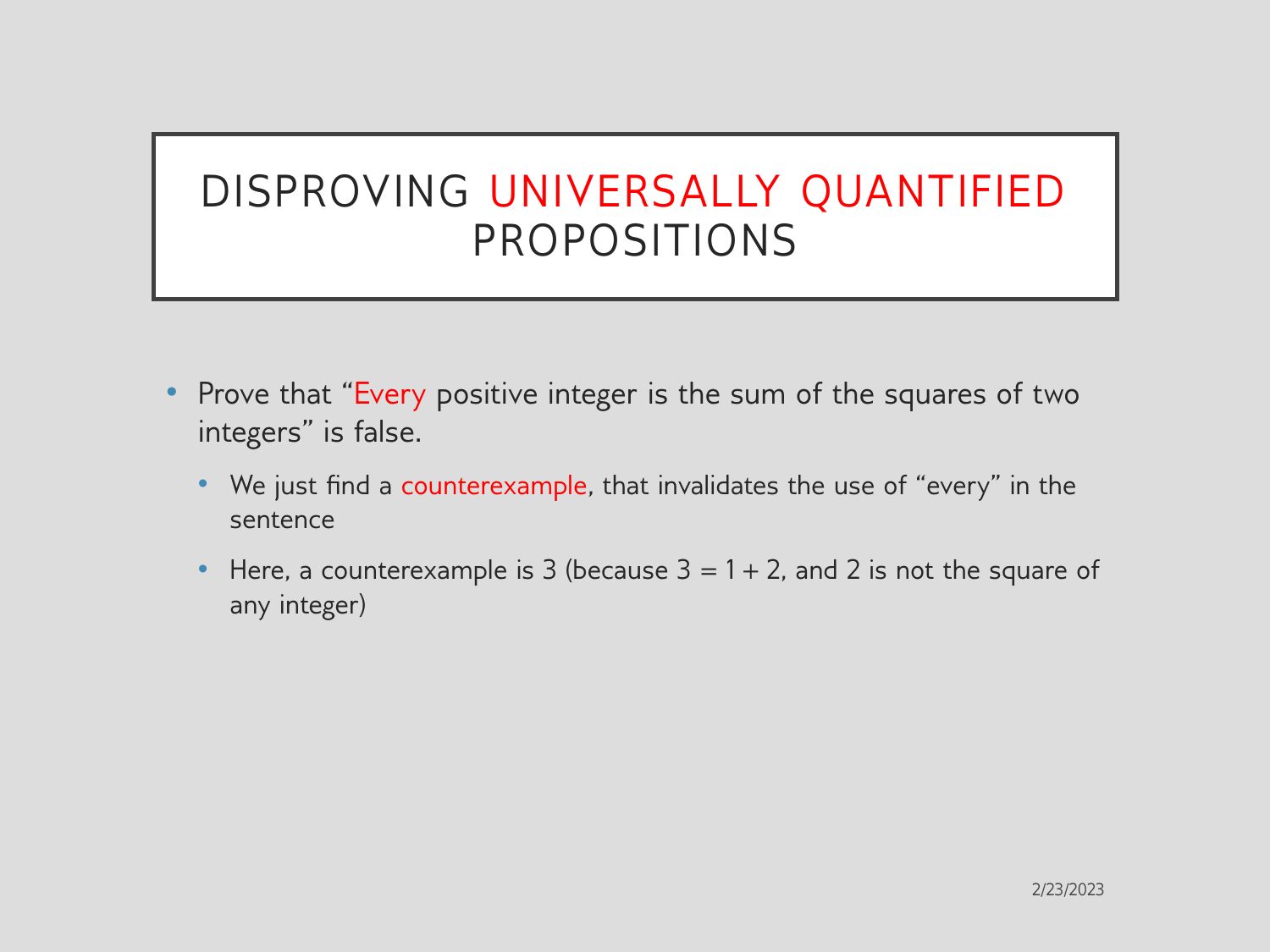

# Disproving universally quantified propositions
Prove that “Every positive integer is the sum of the squares of two integers” is false.
We just find a counterexample, that invalidates the use of “every” in the sentence
Here, a counterexample is 3 (because 3 = 1 + 2, and 2 is not the square of any integer)
2/23/2023